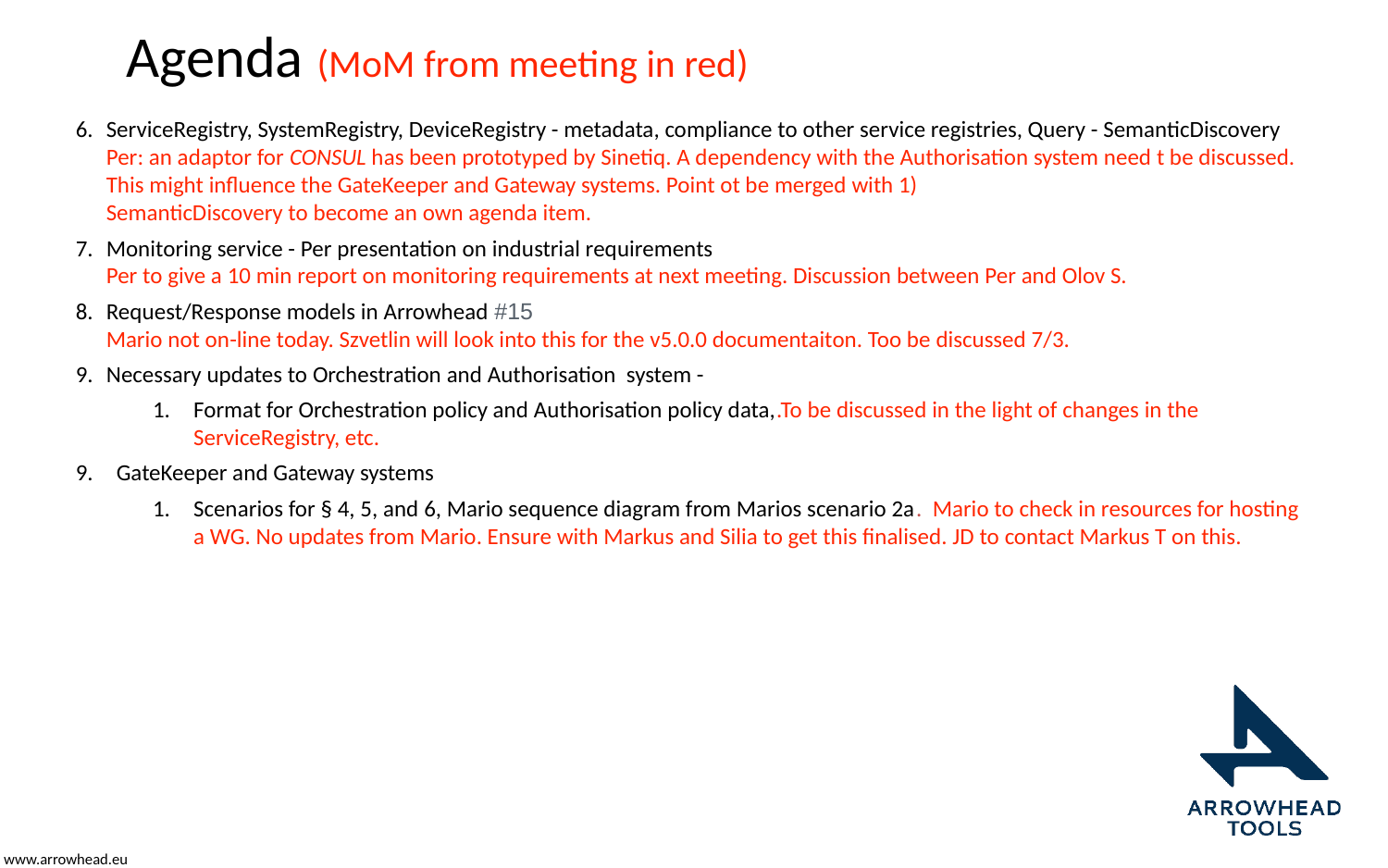

# Agenda (MoM from meeting in red)
ServiceRegistry, SystemRegistry, DeviceRegistry - metadata, compliance to other service registries, Query - SemanticDiscovery
Per: an adaptor for CONSUL has been prototyped by Sinetiq. A dependency with the Authorisation system need t be discussed. This might influence the GateKeeper and Gateway systems. Point ot be merged with 1)
SemanticDiscovery to become an own agenda item.
Monitoring service - Per presentation on industrial requirements
Per to give a 10 min report on monitoring requirements at next meeting. Discussion between Per and Olov S.
Request/Response models in Arrowhead #15
Mario not on-line today. Szvetlin will look into this for the v5.0.0 documentaiton. Too be discussed 7/3.
Necessary updates to Orchestration and Authorisation  system -
Format for Orchestration policy and Authorisation policy data,.To be discussed in the light of changes in the ServiceRegistry, etc.
GateKeeper and Gateway systems
Scenarios for § 4, 5, and 6, Mario sequence diagram from Marios scenario 2a.  Mario to check in resources for hosting a WG. No updates from Mario. Ensure with Markus and Silia to get this finalised. JD to contact Markus T on this.